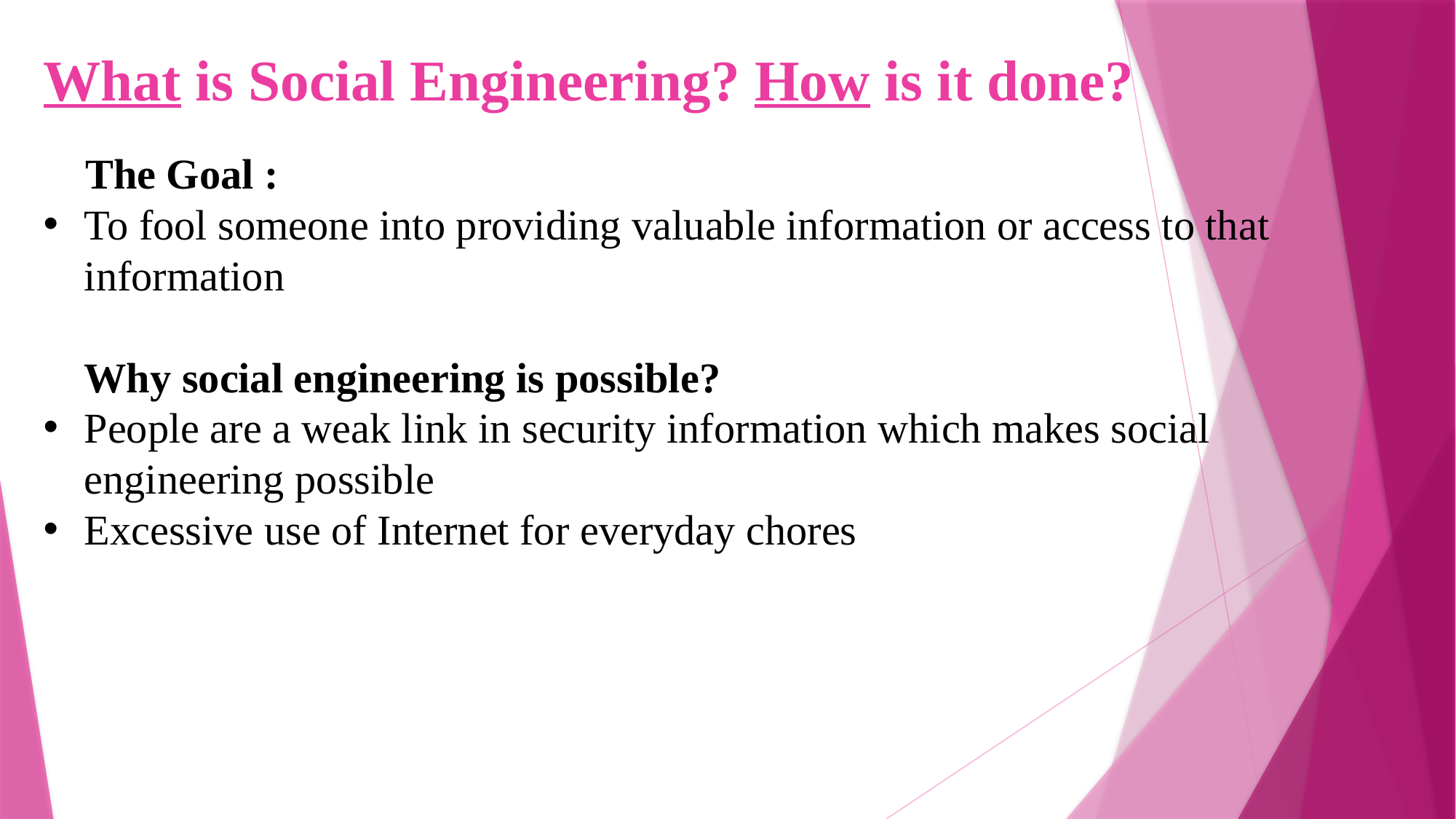

# What is Social Engineering? How is it done?
    The Goal :
To fool someone into providing valuable information or access to that information

	Why social engineering is possible?
People are a weak link in security information which makes social engineering possible
Excessive use of Internet for everyday chores